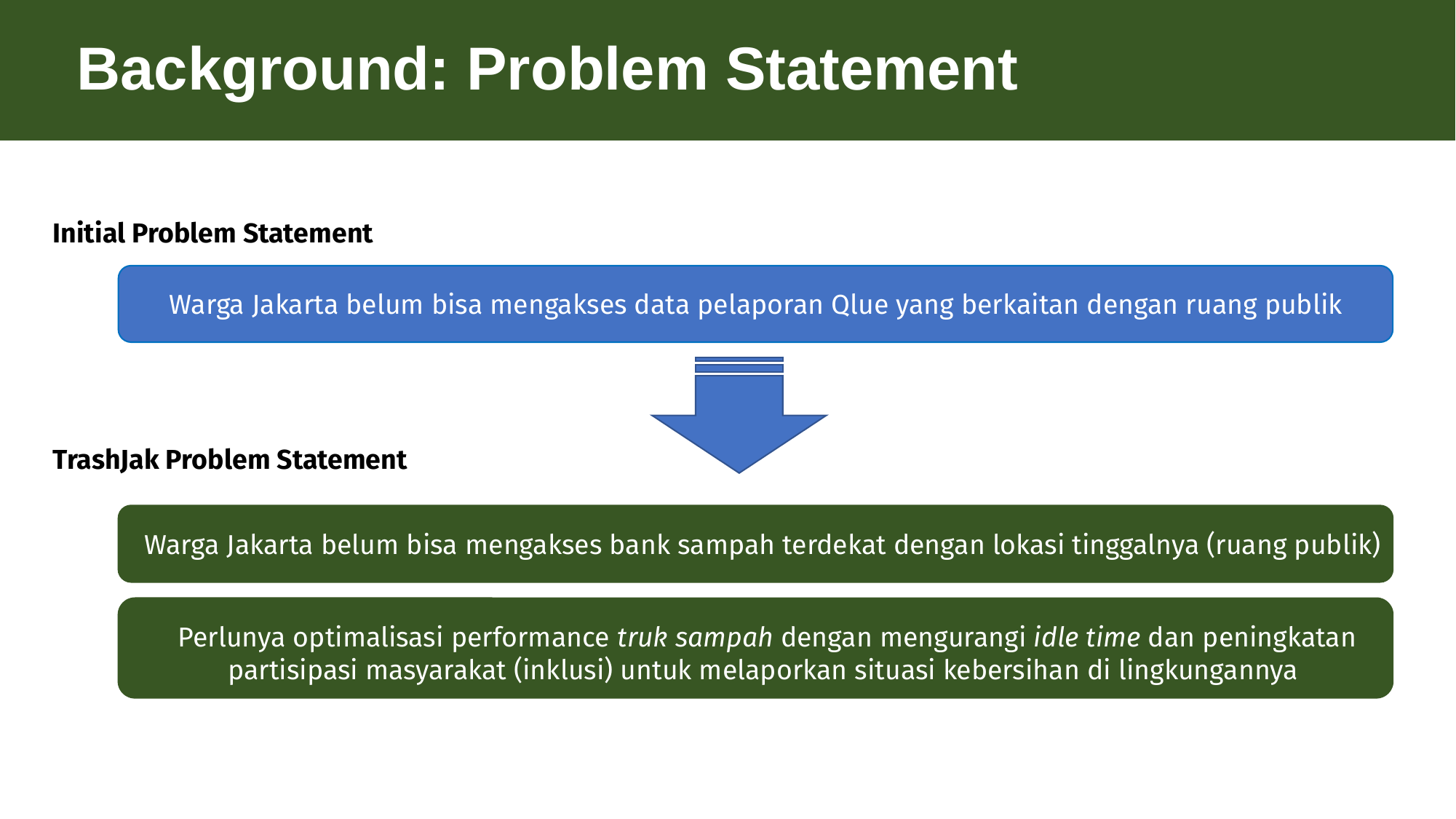

# Background: Problem Statement
2
Initial Problem Statement

 Warga Jakarta belum bisa mengakses data pelaporan Qlue yang berkaitan dengan ruang publik

TrashJak Problem Statement

 Warga Jakarta belum bisa mengakses bank sampah terdekat dengan lokasi tinggalnya (ruang publik)

 Perlunya optimalisasi performance truk sampah dengan mengurangi idle time dan peningkatan partisipasi masyarakat (inklusi) untuk melaporkan situasi kebersihan di lingkungannya